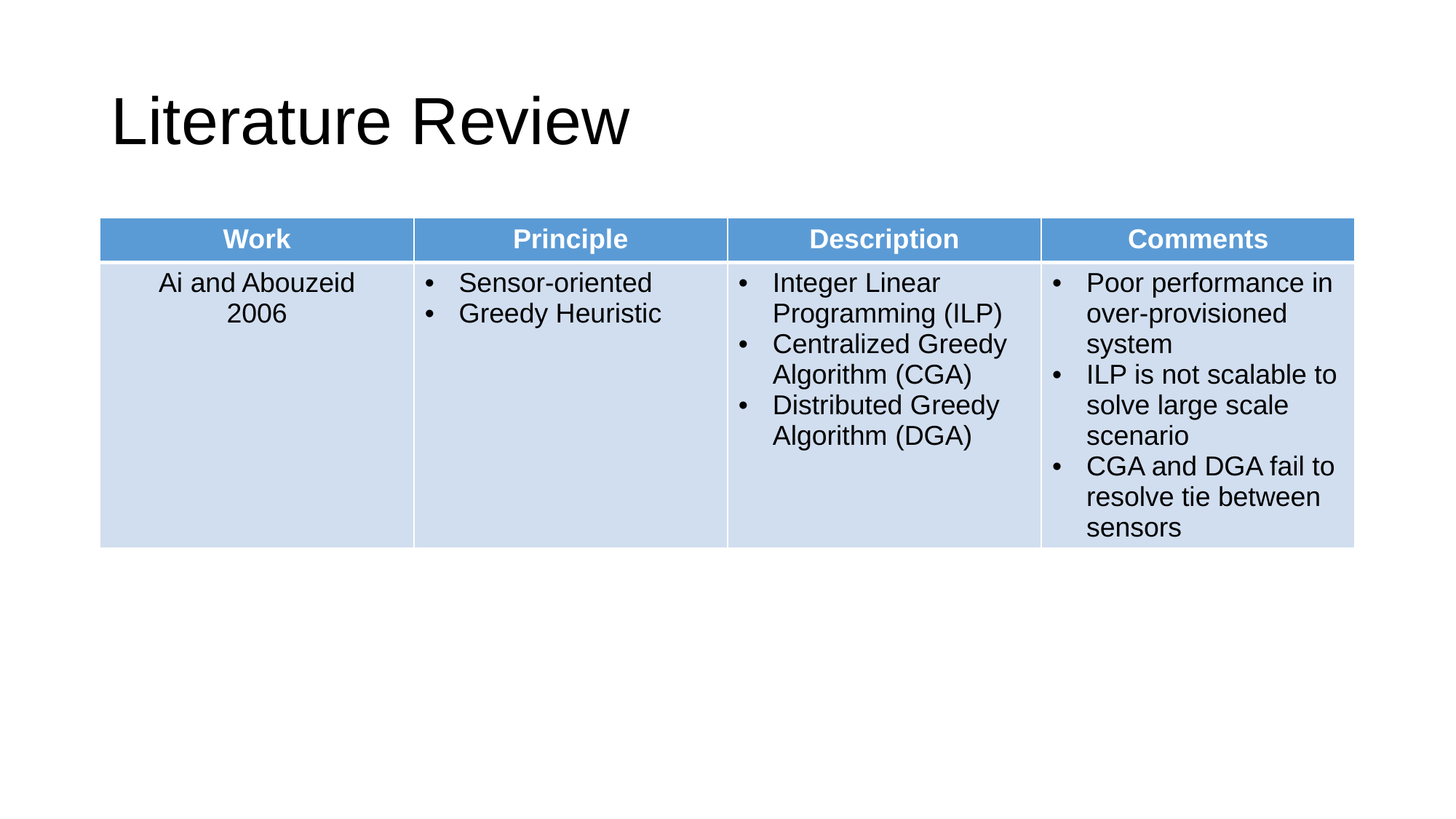

# Literature Review
| Work | Principle | Description | Comments |
| --- | --- | --- | --- |
| Ai and Abouzeid 2006 | Sensor-oriented Greedy Heuristic | Integer Linear Programming (ILP) Centralized Greedy Algorithm (CGA) Distributed Greedy Algorithm (DGA) | Poor performance in over-provisioned system ILP is not scalable to solve large scale scenario CGA and DGA fail to resolve tie between sensors |